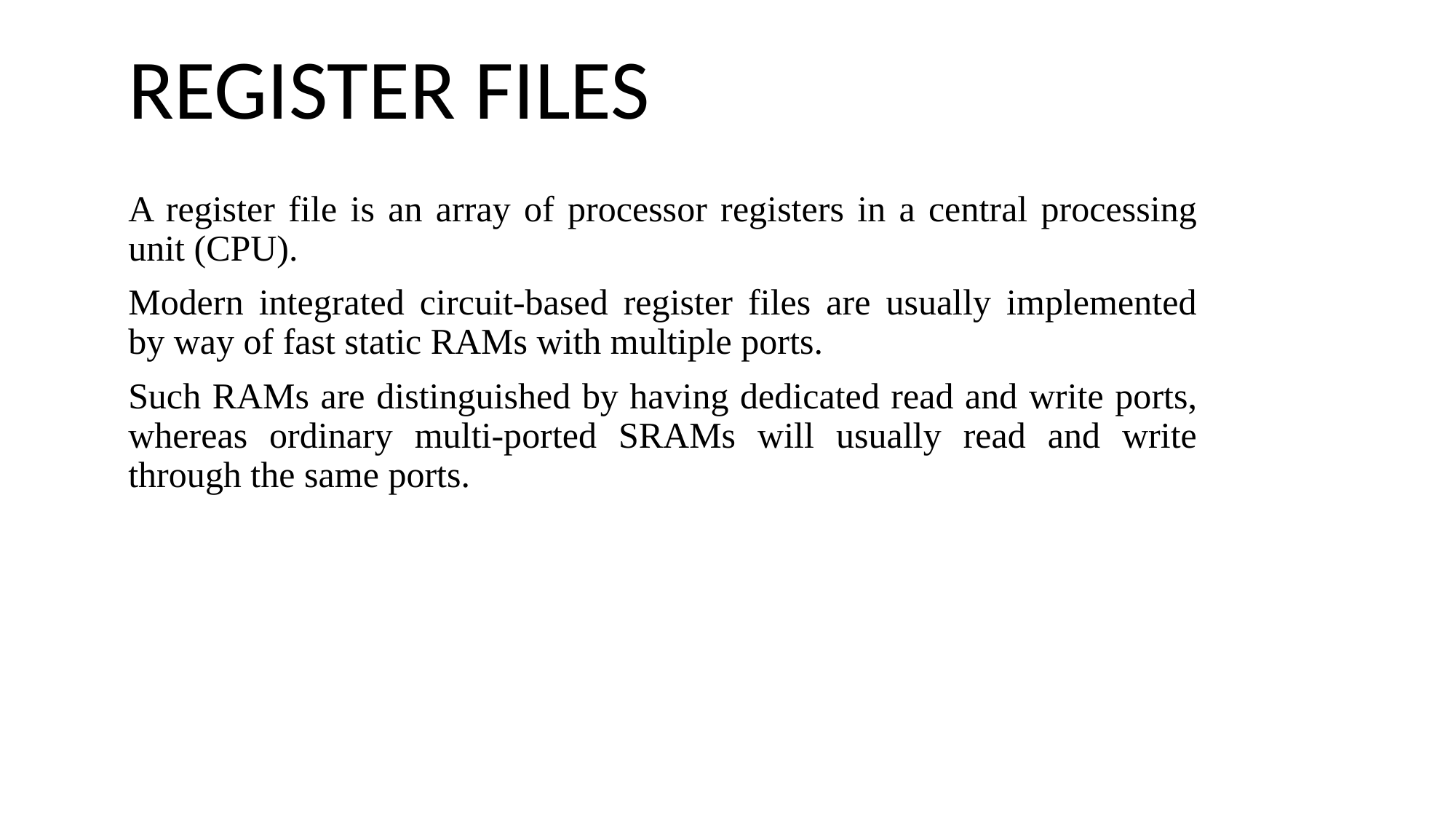

# REGISTER FILES
A register file is an array of processor registers in a central processing unit (CPU).
Modern integrated circuit-based register files are usually implemented by way of fast static RAMs with multiple ports.
Such RAMs are distinguished by having dedicated read and write ports, whereas ordinary multi-ported SRAMs will usually read and write through the same ports.